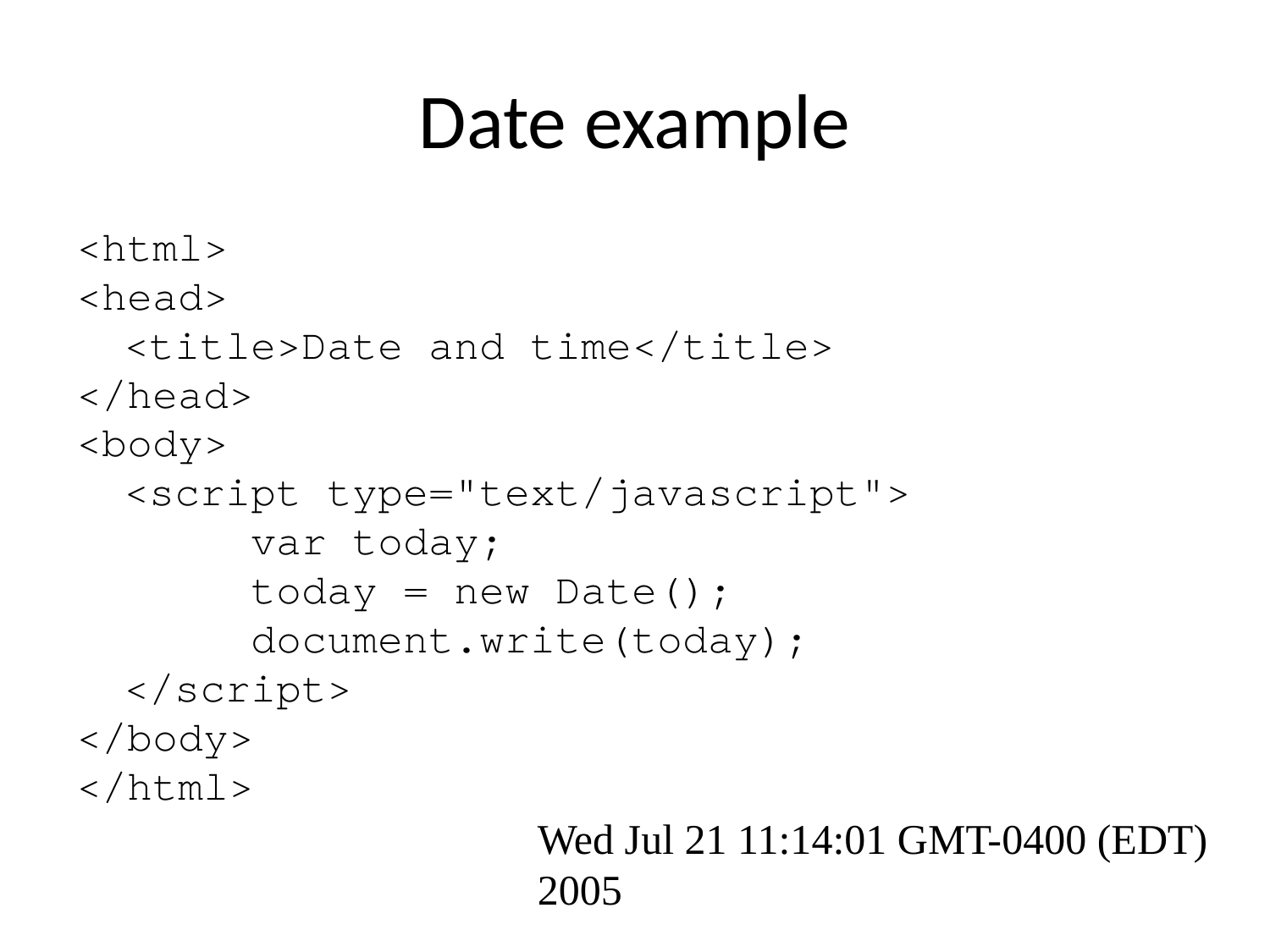

# Date example
<html>
<head>
	<title>Date and time</title>
</head>
<body>
	<script type="text/javascript">
		var today;
		today = new Date();
		document.write(today);
	</script>
</body>
</html>
Wed Jul 21 11:14:01 GMT-0400 (EDT) 2005